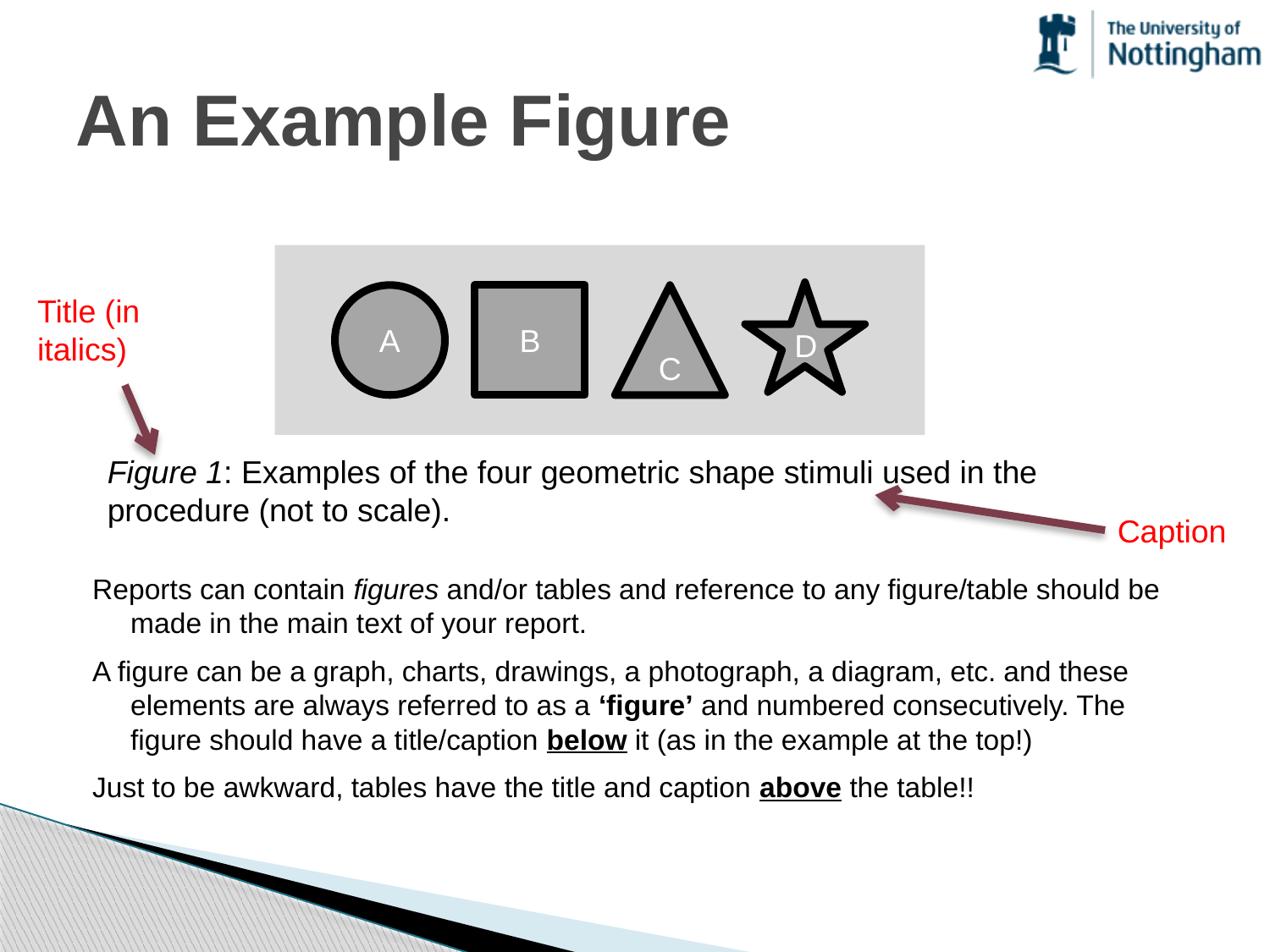

# An Example Figure

D
Title (in italics)
A
B
 C

Figure 1: Examples of the four geometric shape stimuli used in the procedure (not to scale).
Caption
Reports can contain figures and/or tables and reference to any figure/table should be made in the main text of your report.
A figure can be a graph, charts, drawings, a photograph, a diagram, etc. and these elements are always referred to as a ‘figure’ and numbered consecutively. The figure should have a title/caption below it (as in the example at the top!)
Just to be awkward, tables have the title and caption above the table!!